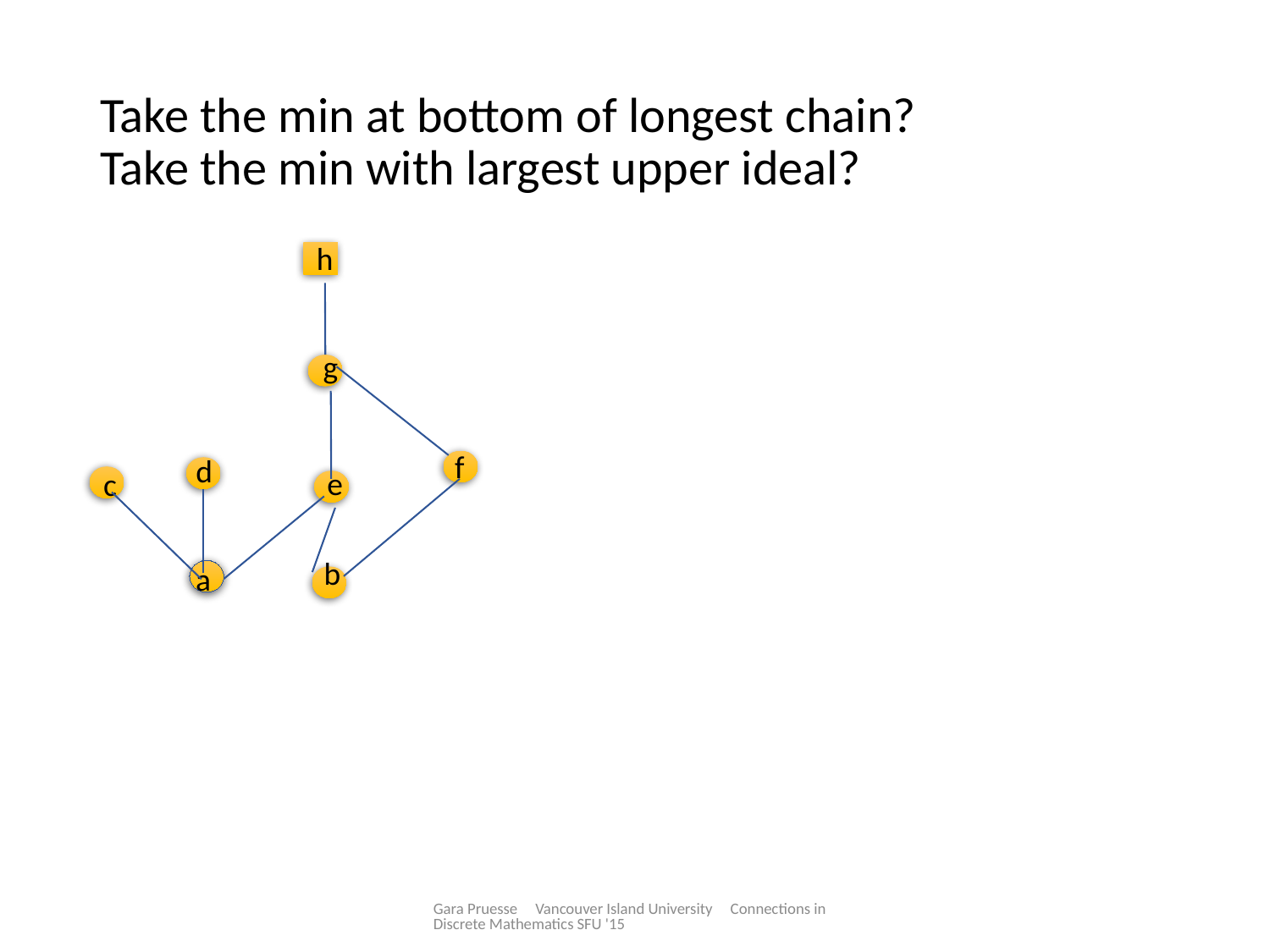

# Take the min at bottom of longest chain? Take the min with largest upper ideal?
h

g

f
d

e
c

b
a

Gara Pruesse     Vancouver Island University     Connections in Discrete Mathematics SFU '15